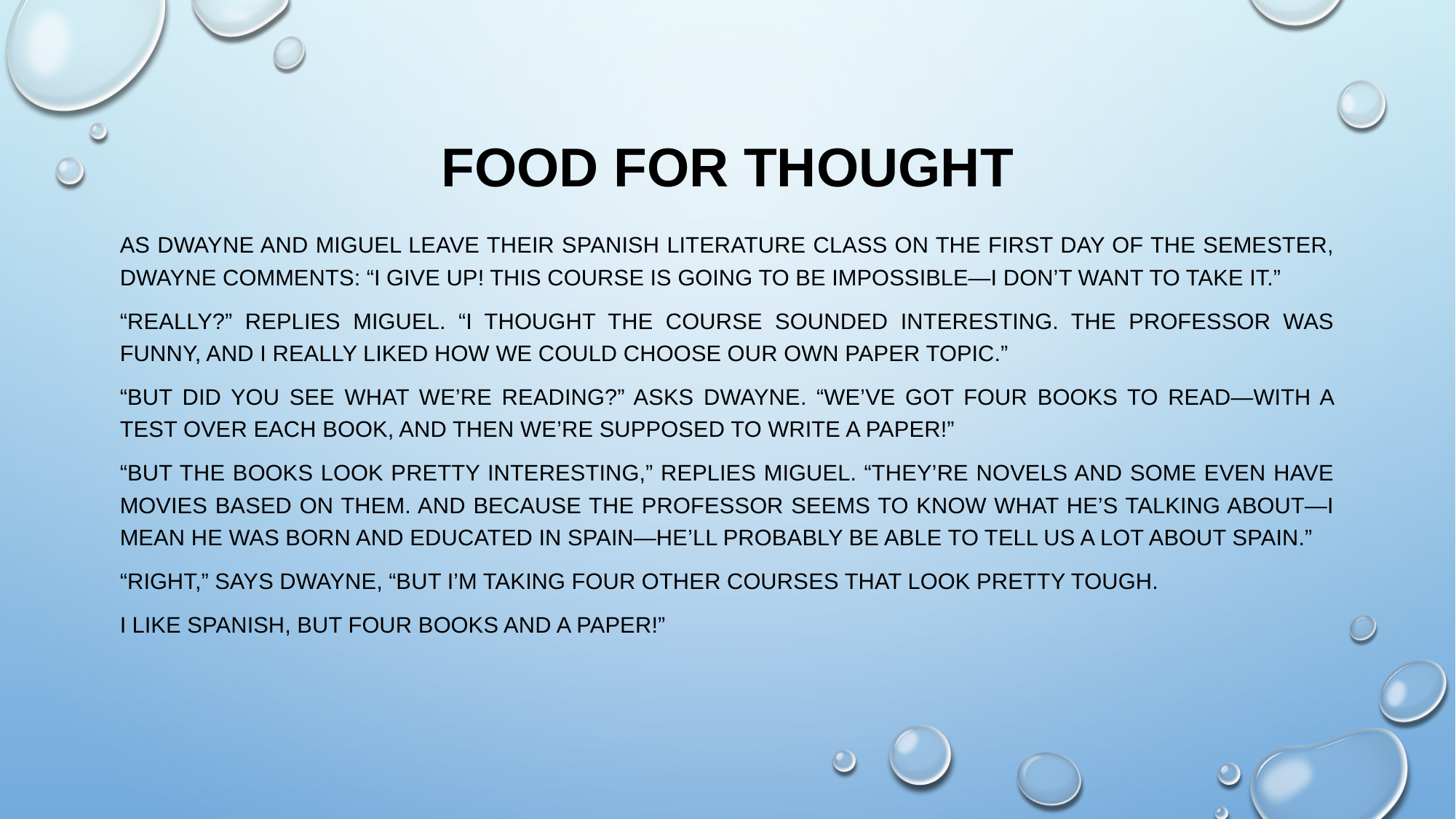

# Food for Thought
As Dwayne and Miguel leave their Spanish literature class on the first day of the semester, Dwayne comments: “I give up! This course is going to be impossible—I don’t want to take it.”
“Really?” replies Miguel. “I thought the course sounded interesting. The professor was funny, and I really liked how we could choose our own paper topic.”
“But did you see what we’re reading?” asks Dwayne. “We’ve got four books to read—with a test over each book, and then we’re supposed to write a paper!”
“But the books look pretty interesting,” replies Miguel. “They’re novels and some even have movies based on them. And because the professor seems to know what he’s talking about—I mean he was born and educated in Spain—he’ll probably be able to tell us a lot about Spain.”
“Right,” says Dwayne, “but I’m taking four other courses that look pretty tough.
I like Spanish, but four books and a paper!”